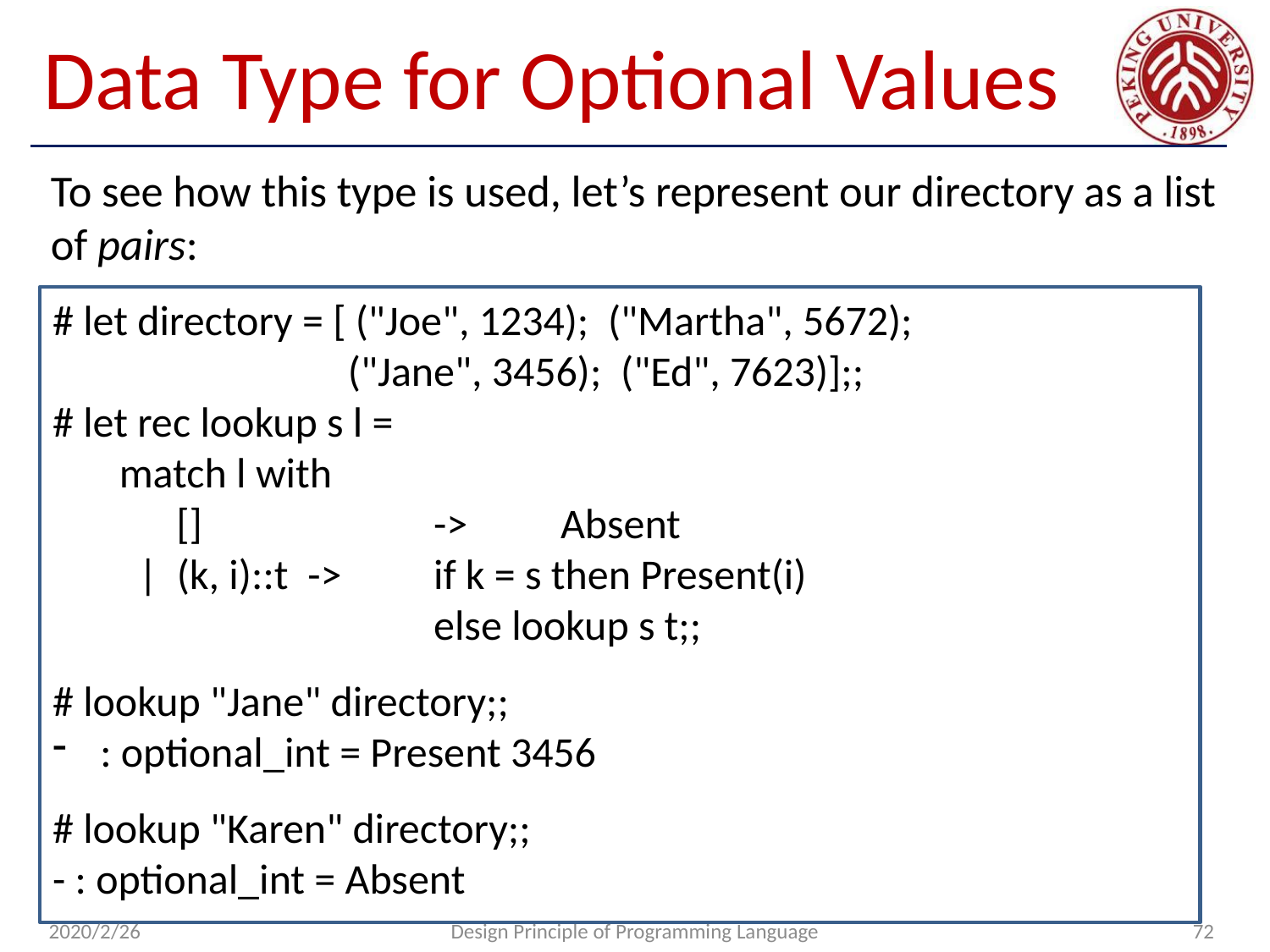

# Data Type for Optional Values
To see how this type is used, let’s represent our directory as a list of pairs:

# let directory = [ ("Joe", 1234);  ("Martha", 5672);
                               ("Jane", 3456);  ("Ed", 7623)];;
# let rec lookup s l =
       match l with
             []           	->  	Absent
         |  (k, i)::t  -> 	if k = s then Present(i)
		        	else lookup s t;;

# lookup "Jane" directory;;
: optional_int = Present 3456

# lookup "Karen" directory;;
- : optional_int = Absent
2020/2/26
Design Principle of Programming Language
72